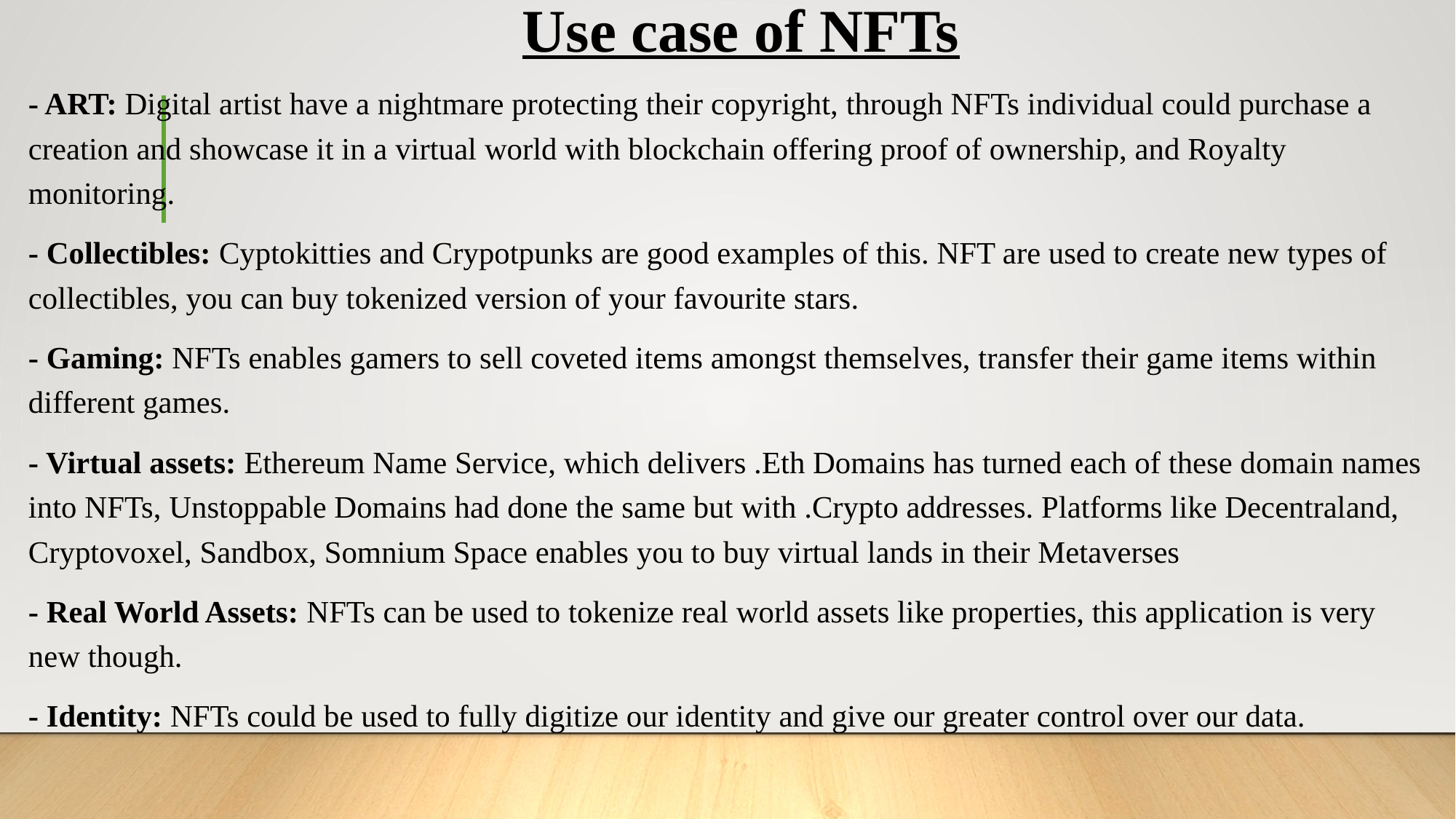

# Use case of NFTs
- ART: Digital artist have a nightmare protecting their copyright, through NFTs individual could purchase a creation and showcase it in a virtual world with blockchain offering proof of ownership, and Royalty monitoring.
- Collectibles: Cyptokitties and Crypotpunks are good examples of this. NFT are used to create new types of collectibles, you can buy tokenized version of your favourite stars.
- Gaming: NFTs enables gamers to sell coveted items amongst themselves, transfer their game items within different games.
- Virtual assets: Ethereum Name Service, which delivers .Eth Domains has turned each of these domain names into NFTs, Unstoppable Domains had done the same but with .Crypto addresses. Platforms like Decentraland, Cryptovoxel, Sandbox, Somnium Space enables you to buy virtual lands in their Metaverses
- Real World Assets: NFTs can be used to tokenize real world assets like properties, this application is very new though.
- Identity: NFTs could be used to fully digitize our identity and give our greater control over our data.